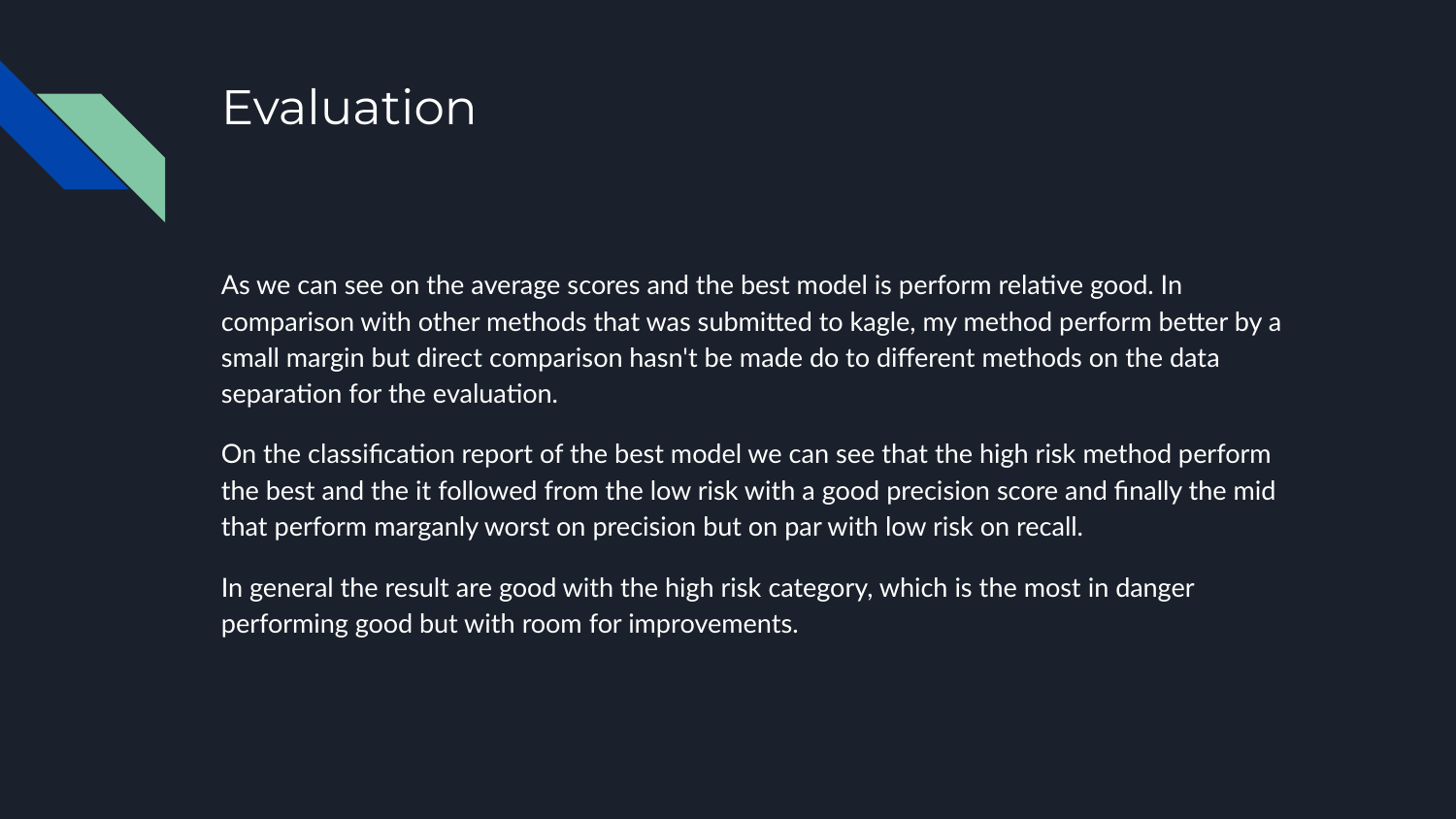

# Evaluation
As we can see on the average scores and the best model is perform relative good. In comparison with other methods that was submitted to kagle, my method perform better by a small margin but direct comparison hasn't be made do to different methods on the data separation for the evaluation.
On the classification report of the best model we can see that the high risk method perform the best and the it followed from the low risk with a good precision score and finally the mid that perform marganly worst on precision but on par with low risk on recall.
In general the result are good with the high risk category, which is the most in danger performing good but with room for improvements.